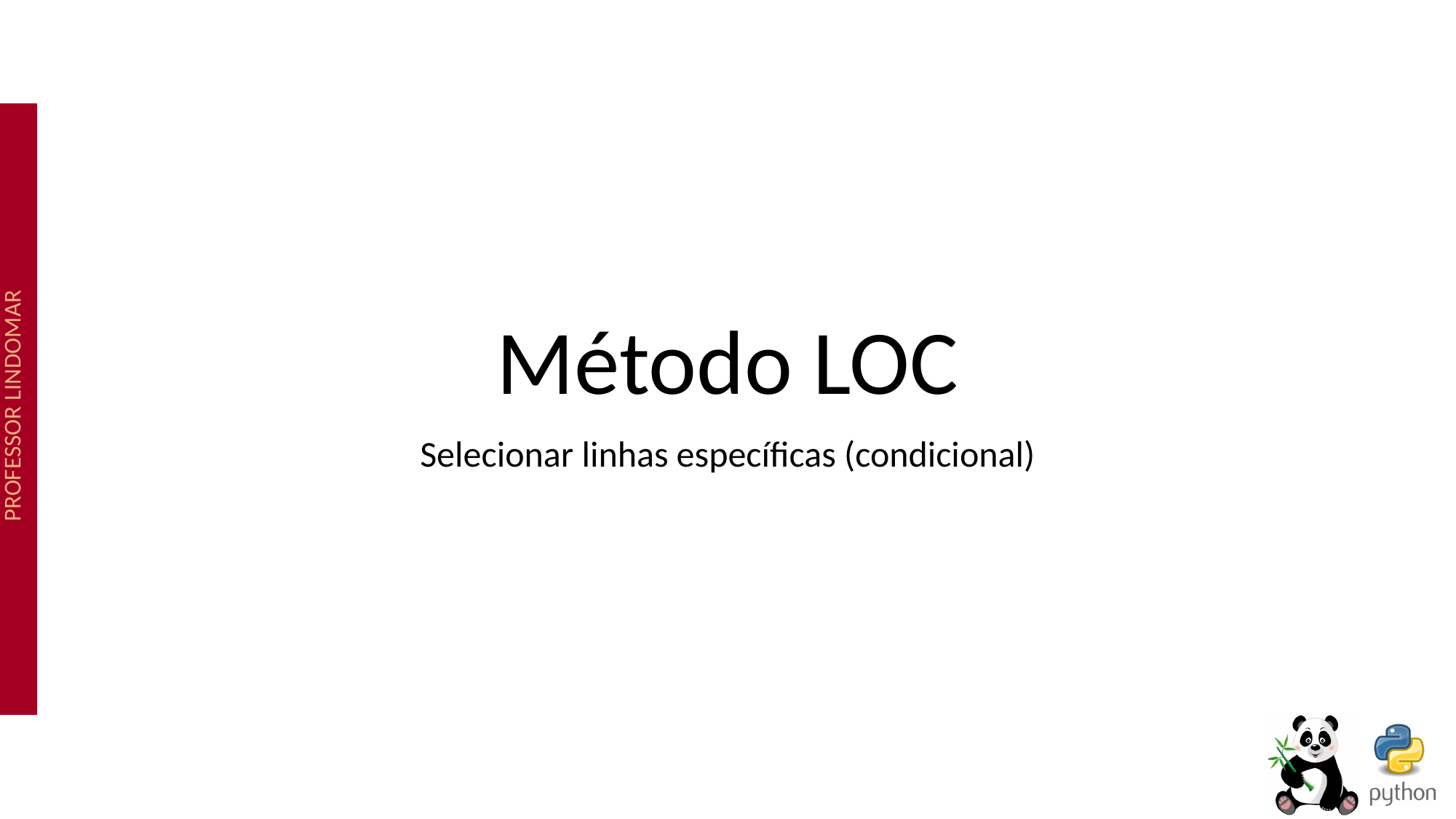

# Método LOC
Selecionar linhas específicas (condicional)